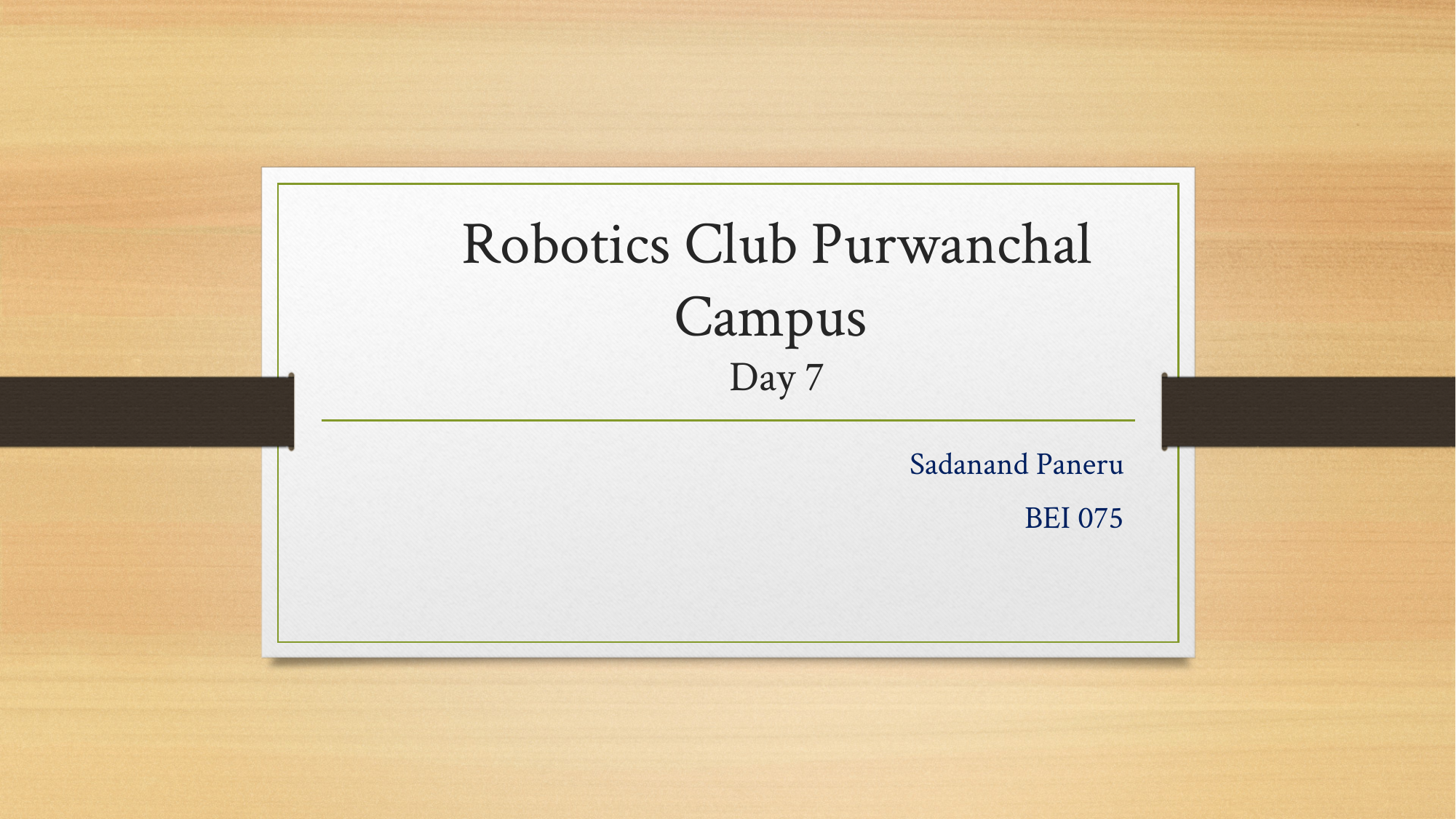

# Robotics Club Purwanchal Campus Day 7
Sadanand Paneru
BEI 075